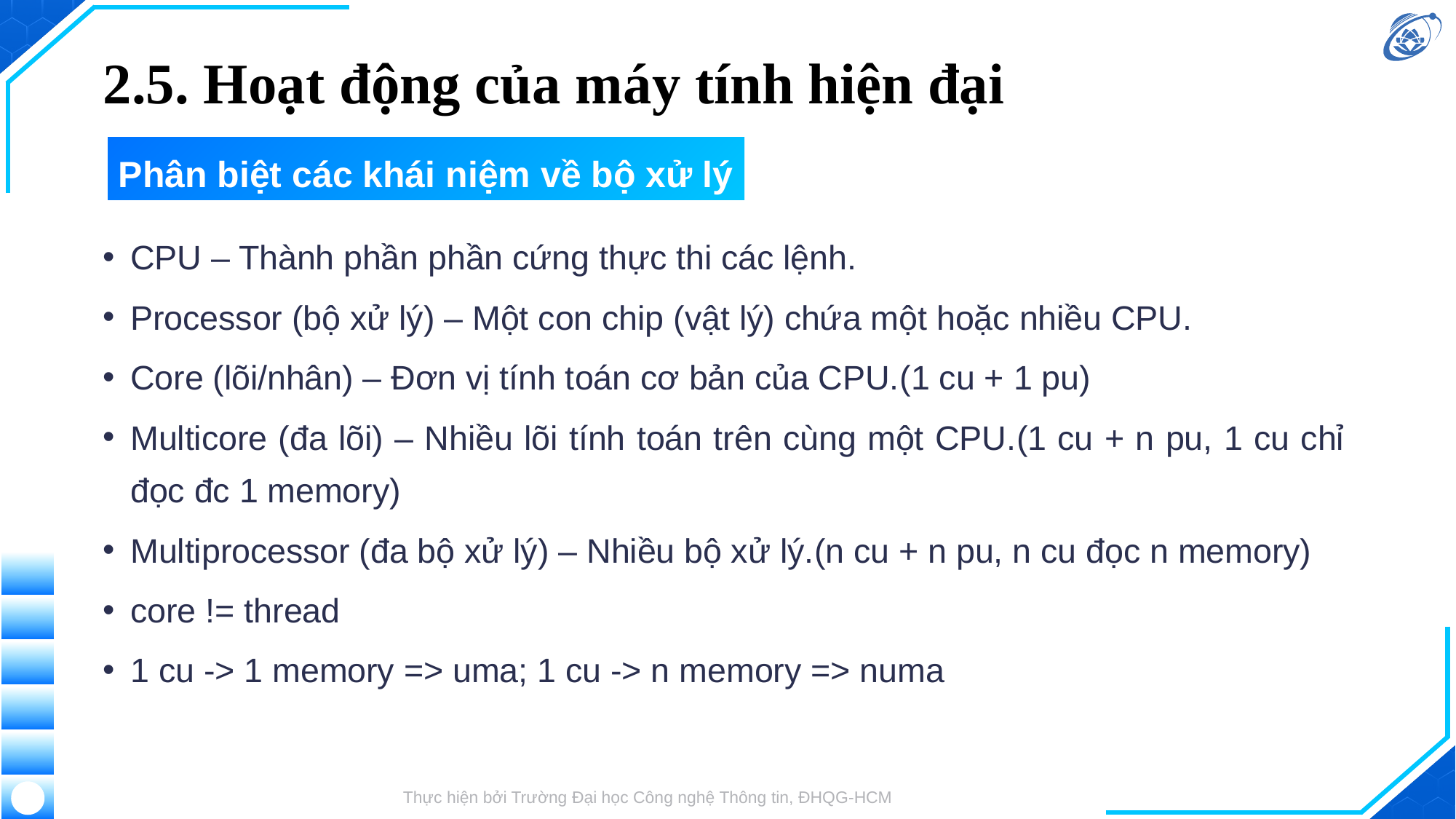

# 2.5. Hoạt động của máy tính hiện đại
Phân biệt các khái niệm về bộ xử lý
CPU – Thành phần phần cứng thực thi các lệnh.
Processor (bộ xử lý) – Một con chip (vật lý) chứa một hoặc nhiều CPU.
Core (lõi/nhân) – Đơn vị tính toán cơ bản của CPU.(1 cu + 1 pu)
Multicore (đa lõi) – Nhiều lõi tính toán trên cùng một CPU.(1 cu + n pu, 1 cu chỉ đọc đc 1 memory)
Multiprocessor (đa bộ xử lý) – Nhiều bộ xử lý.(n cu + n pu, n cu đọc n memory)
core != thread
1 cu -> 1 memory => uma; 1 cu -> n memory => numa

26
Thực hiện bởi Trường Đại học Công nghệ Thông tin, ĐHQG-HCM